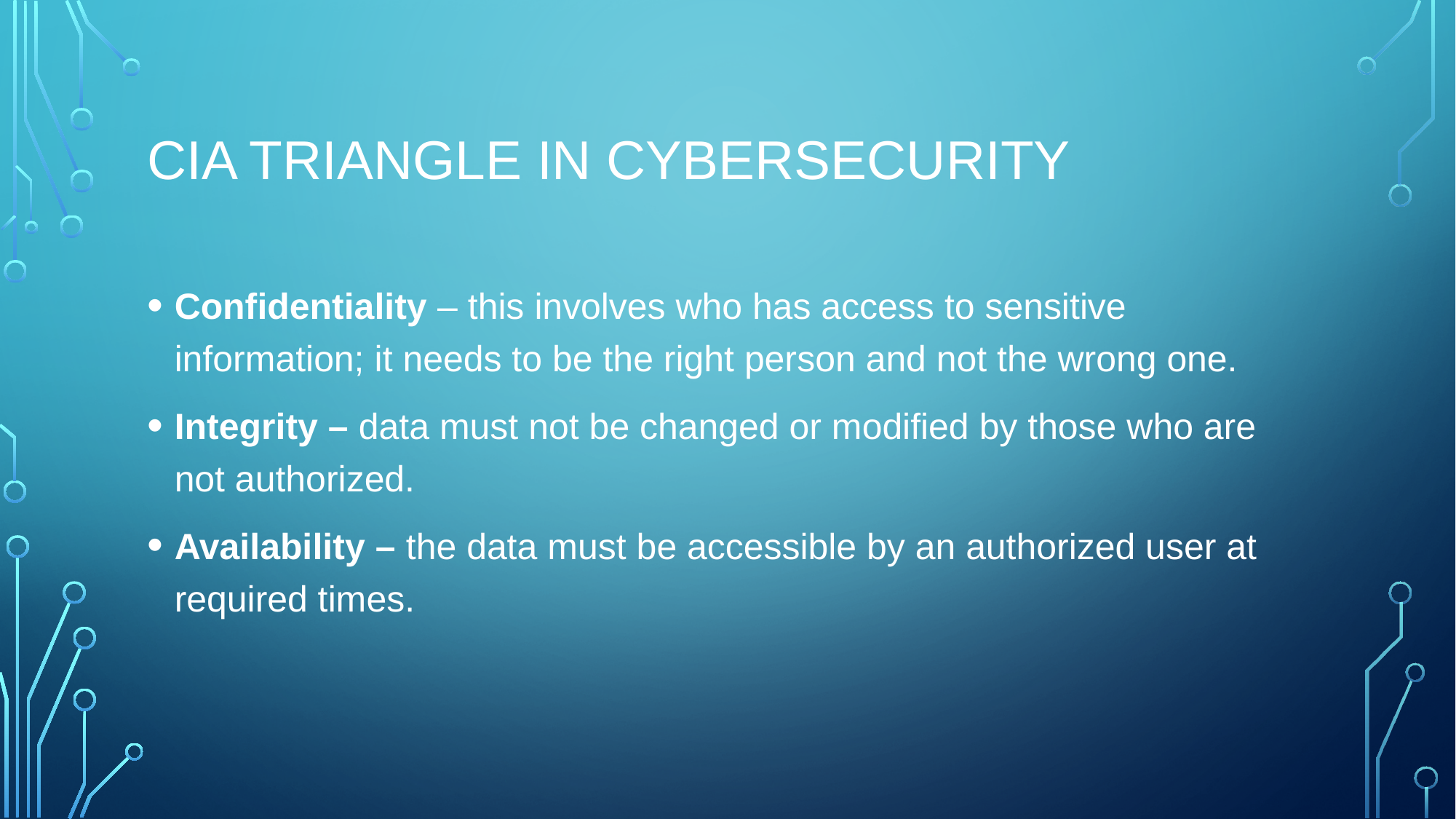

# CIA Triangle in cybersecurity
Confidentiality – this involves who has access to sensitive information; it needs to be the right person and not the wrong one.
Integrity – data must not be changed or modified by those who are not authorized.
Availability – the data must be accessible by an authorized user at required times.